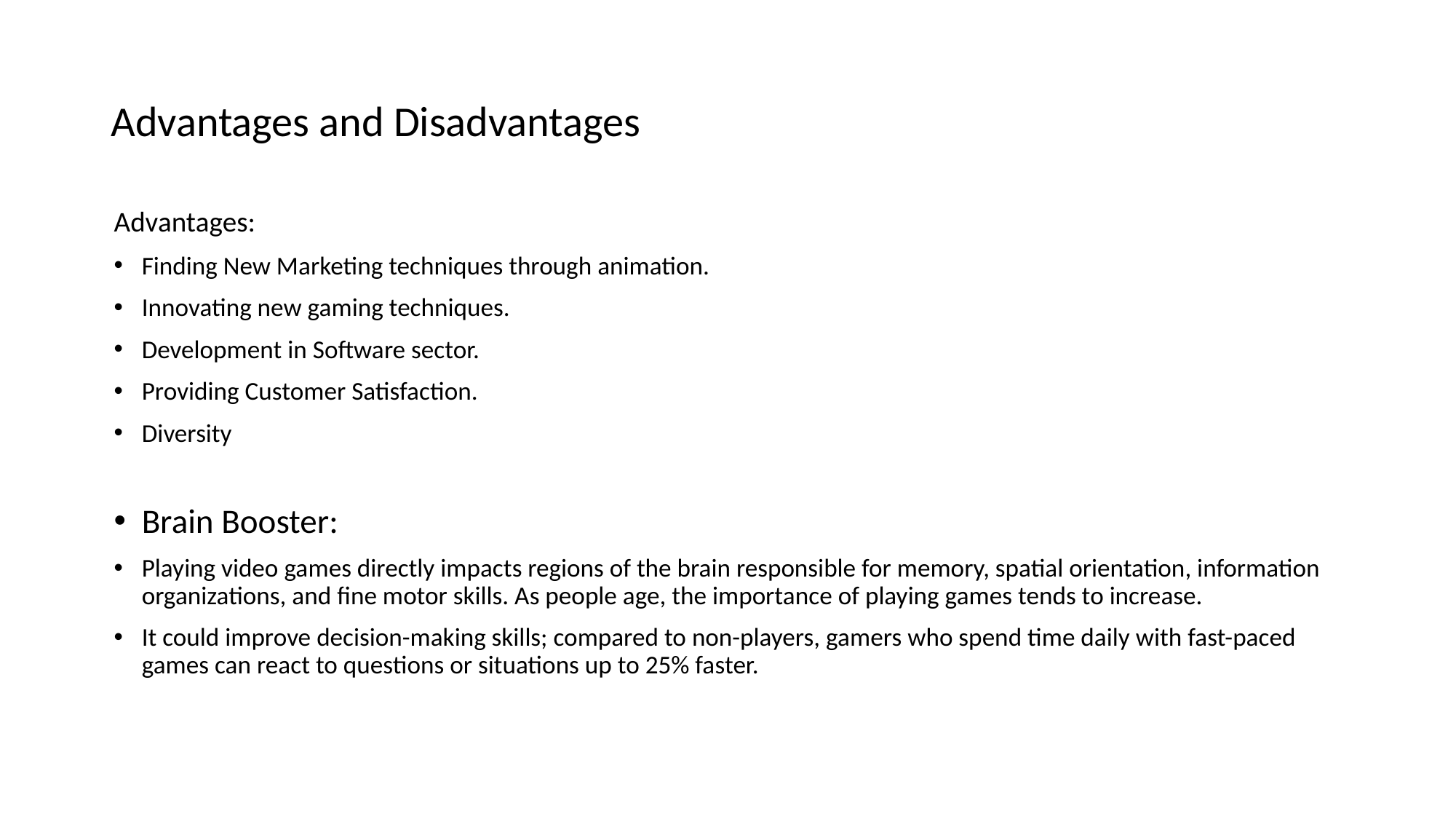

# Advantages and Disadvantages
Advantages:
Finding New Marketing techniques through animation.
Innovating new gaming techniques.
Development in Software sector.
Providing Customer Satisfaction.
Diversity

Brain Booster:
Playing video games directly impacts regions of the brain responsible for memory, spatial orientation, information organizations, and fine motor skills. As people age, the importance of playing games tends to increase.
It could improve decision-making skills; compared to non-players, gamers who spend time daily with fast-paced games can react to questions or situations up to 25% faster.